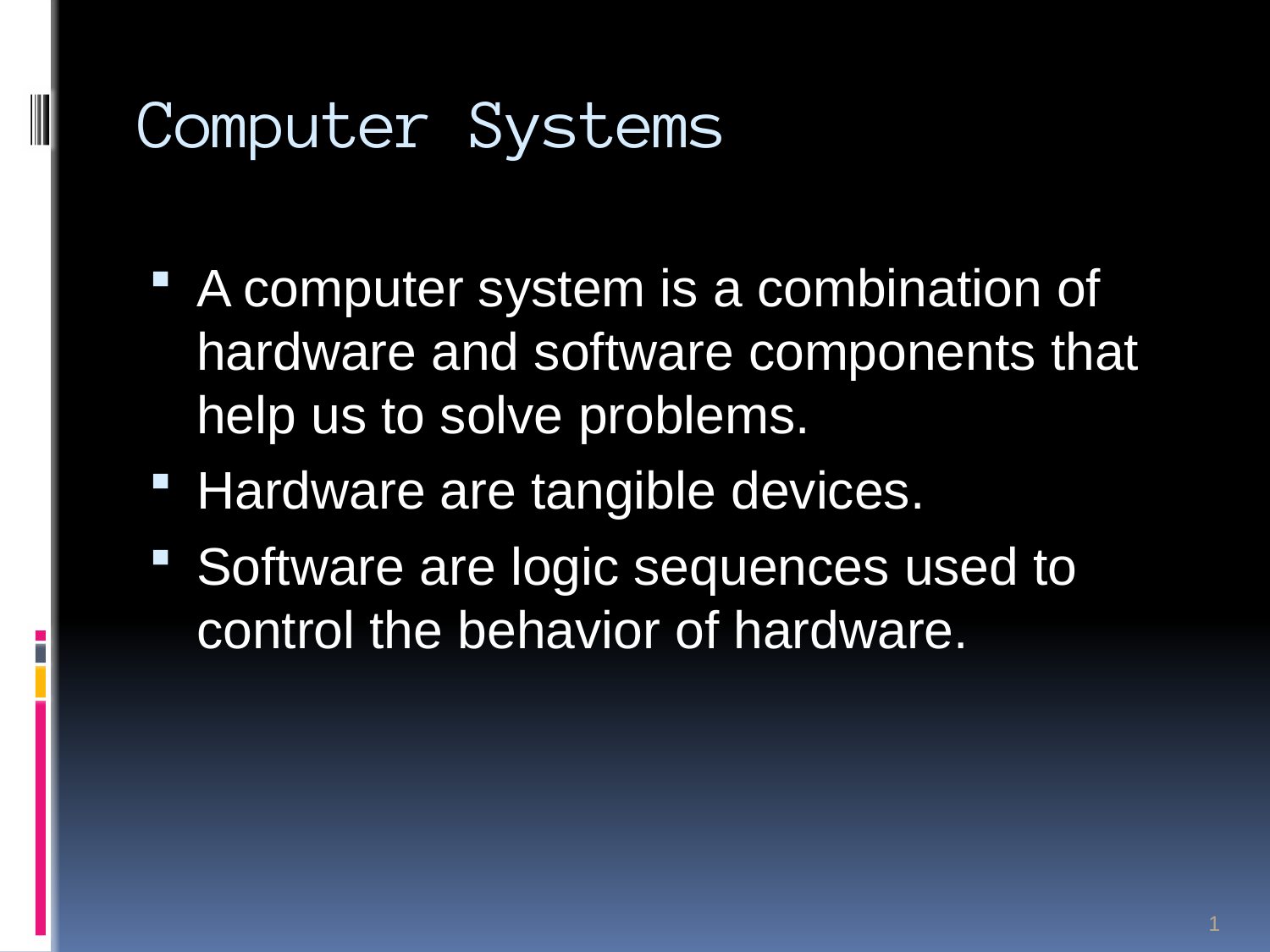

# Computer Systems
A computer system is a combination of hardware and software components that help us to solve problems.
Hardware are tangible devices.
Software are logic sequences used to control the behavior of hardware.

1